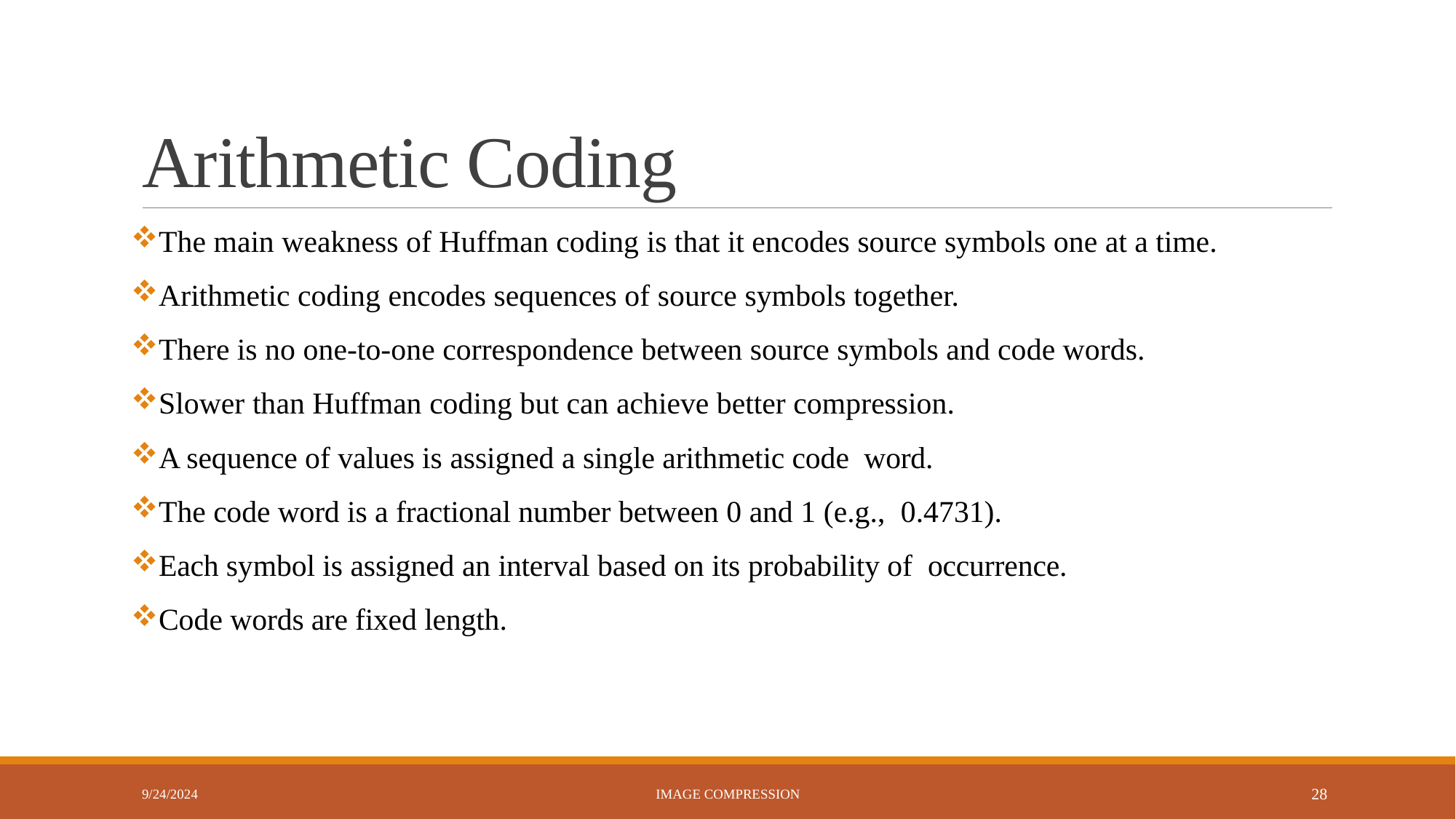

# Arithmetic Coding
The main weakness of Huffman coding is that it encodes source symbols one at a time.
Arithmetic coding encodes sequences of source symbols together.
There is no one-to-one correspondence between source symbols and code words.
Slower than Huffman coding but can achieve better compression.
A sequence of values is assigned a single arithmetic code  word.
The code word is a fractional number between 0 and 1 (e.g.,  0.4731).
Each symbol is assigned an interval based on its probability of  occurrence.
Code words are fixed length.
9/24/2024
Image Compression
28